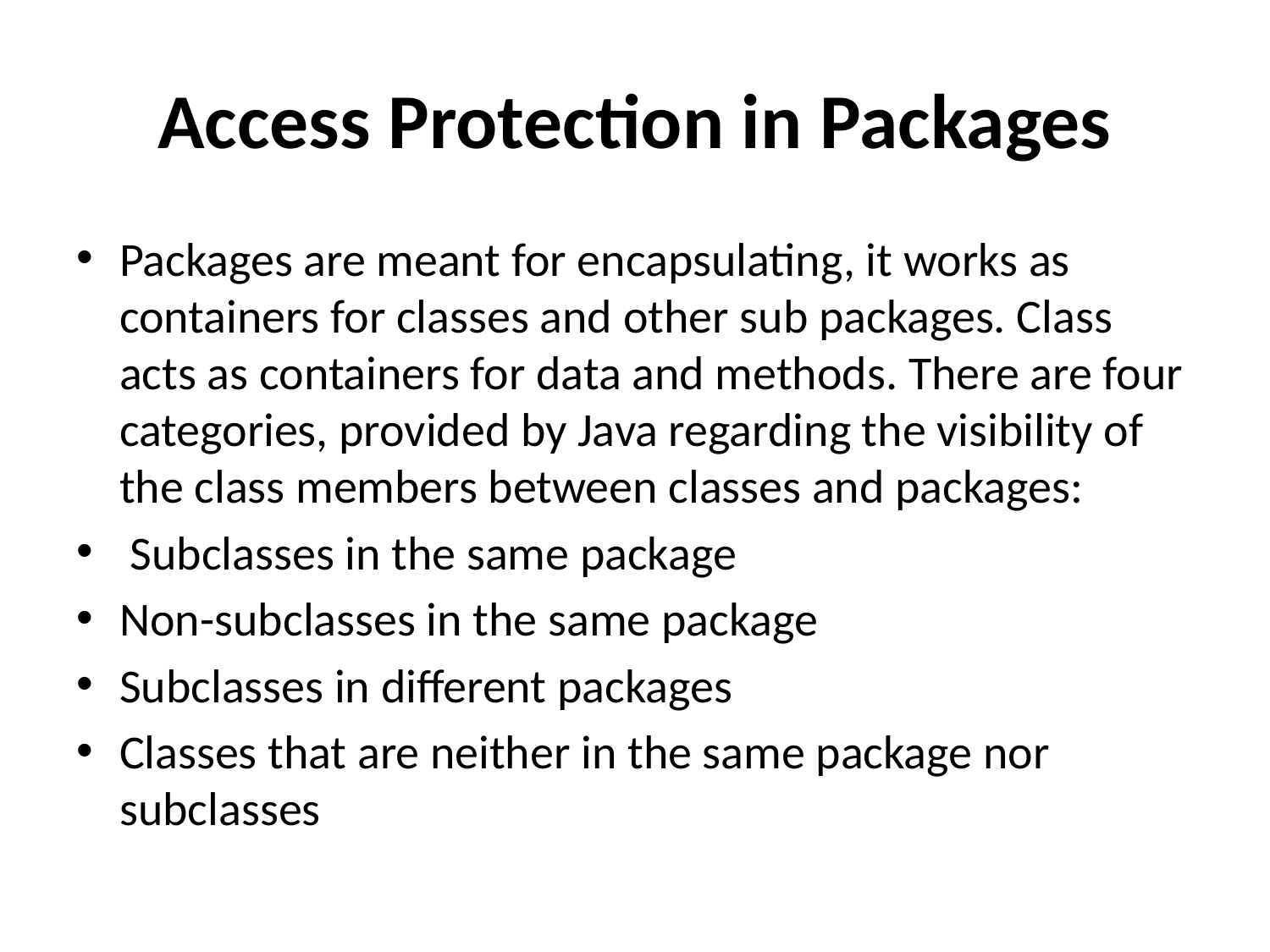

# Access Protection in Packages
Packages are meant for encapsulating, it works as containers for classes and other sub packages. Class acts as containers for data and methods. There are four categories, provided by Java regarding the visibility of the class members between classes and packages:
 Subclasses in the same package
Non-subclasses in the same package
Subclasses in different packages
Classes that are neither in the same package nor subclasses